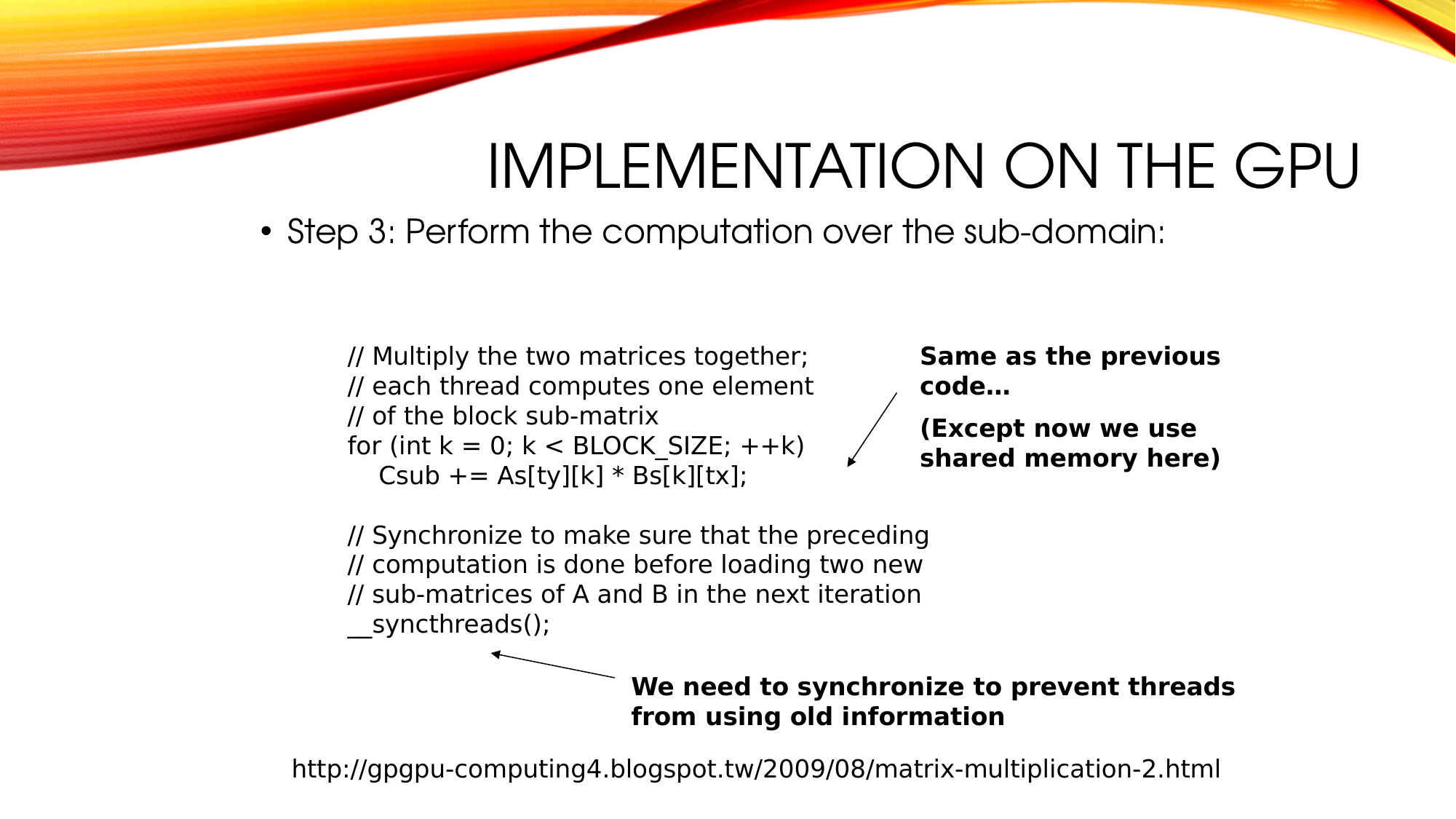

# Implementation on the GPU
Step 3: Perform the computation over the sub-domain:
        // Multiply the two matrices together;
        // each thread computes one element
        // of the block sub-matrix
        for (int k = 0; k < BLOCK_SIZE; ++k)
            Csub += As[ty][k] * Bs[k][tx];

        // Synchronize to make sure that the preceding
        // computation is done before loading two new
        // sub-matrices of A and B in the next iteration
        __syncthreads();
Same as the previous code…
(Except now we use shared memory here)

We need to synchronize to prevent threads from using old information
http://gpgpu-computing4.blogspot.tw/2009/08/matrix-multiplication-2.html